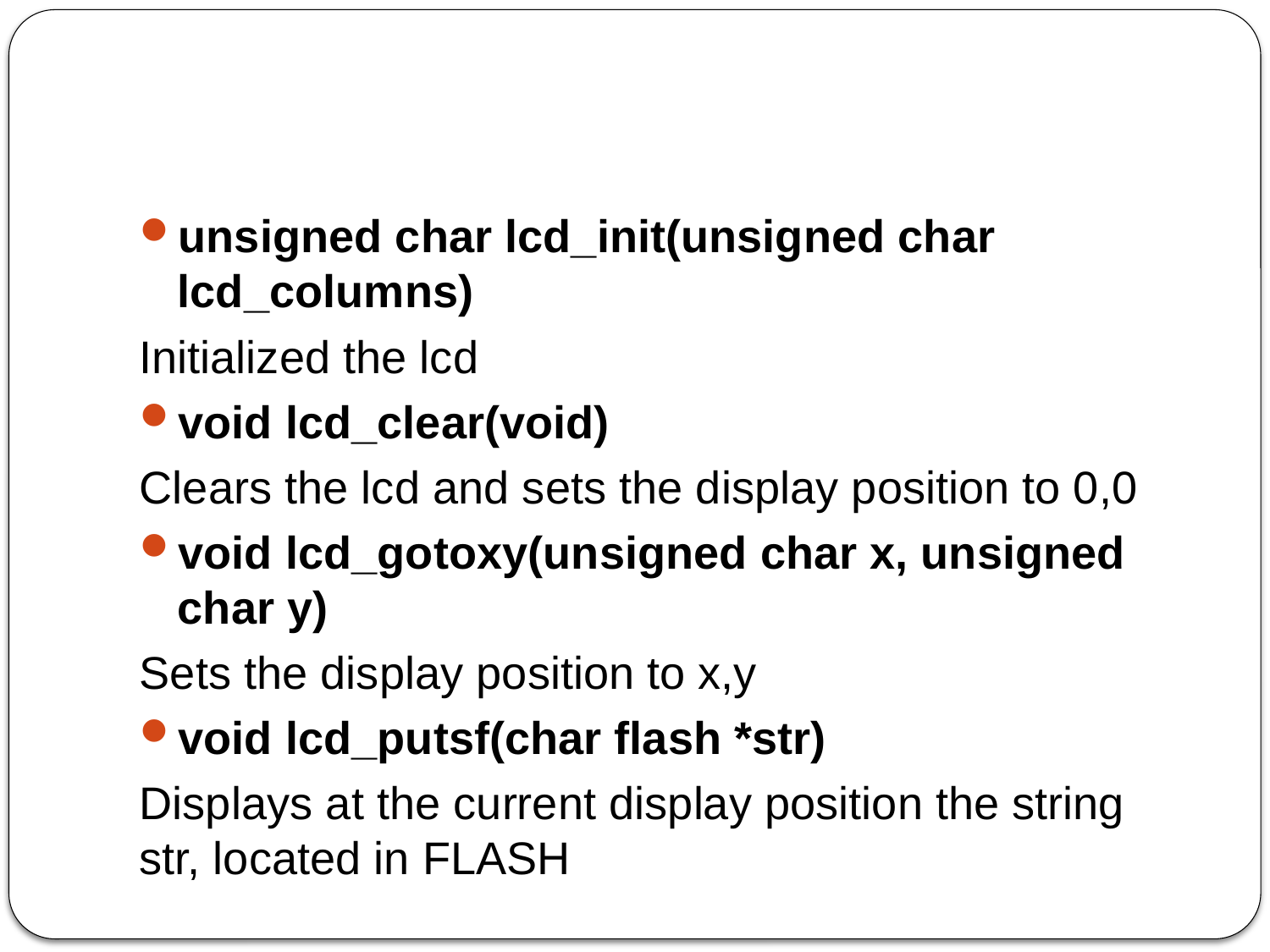

#
unsigned char lcd_init(unsigned char lcd_columns)
Initialized the lcd
void lcd_clear(void)
Clears the lcd and sets the display position to 0,0
void lcd_gotoxy(unsigned char x, unsigned char y)
Sets the display position to x,y
void lcd_putsf(char flash *str)
Displays at the current display position the string str, located in FLASH